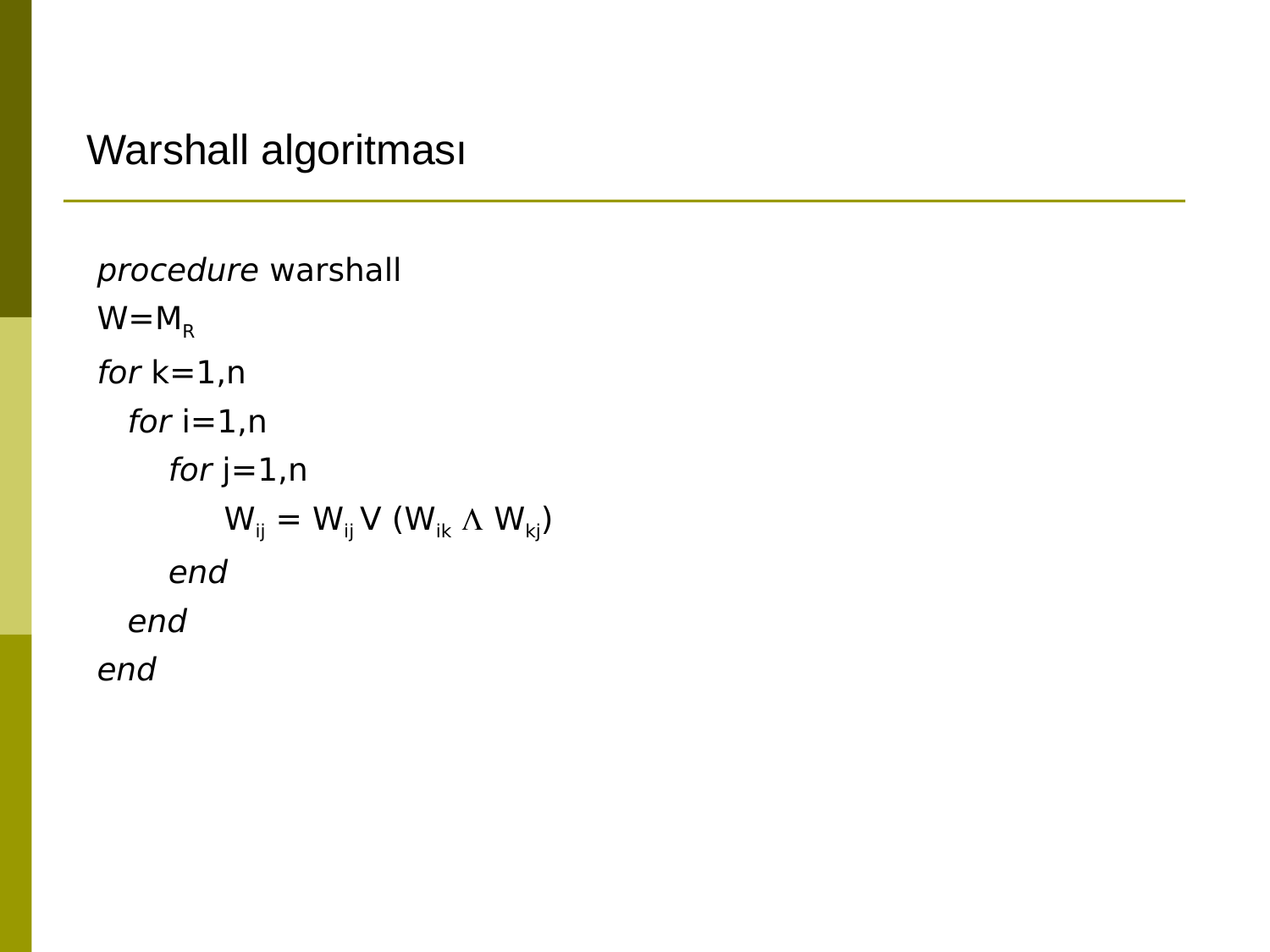

Warshall algoritması
procedure warshall
W=MR
for k=1,n
   for i=1,n
       for j=1,n
	Wij = Wij V (Wik Λ Wkj)
       end
   end
end